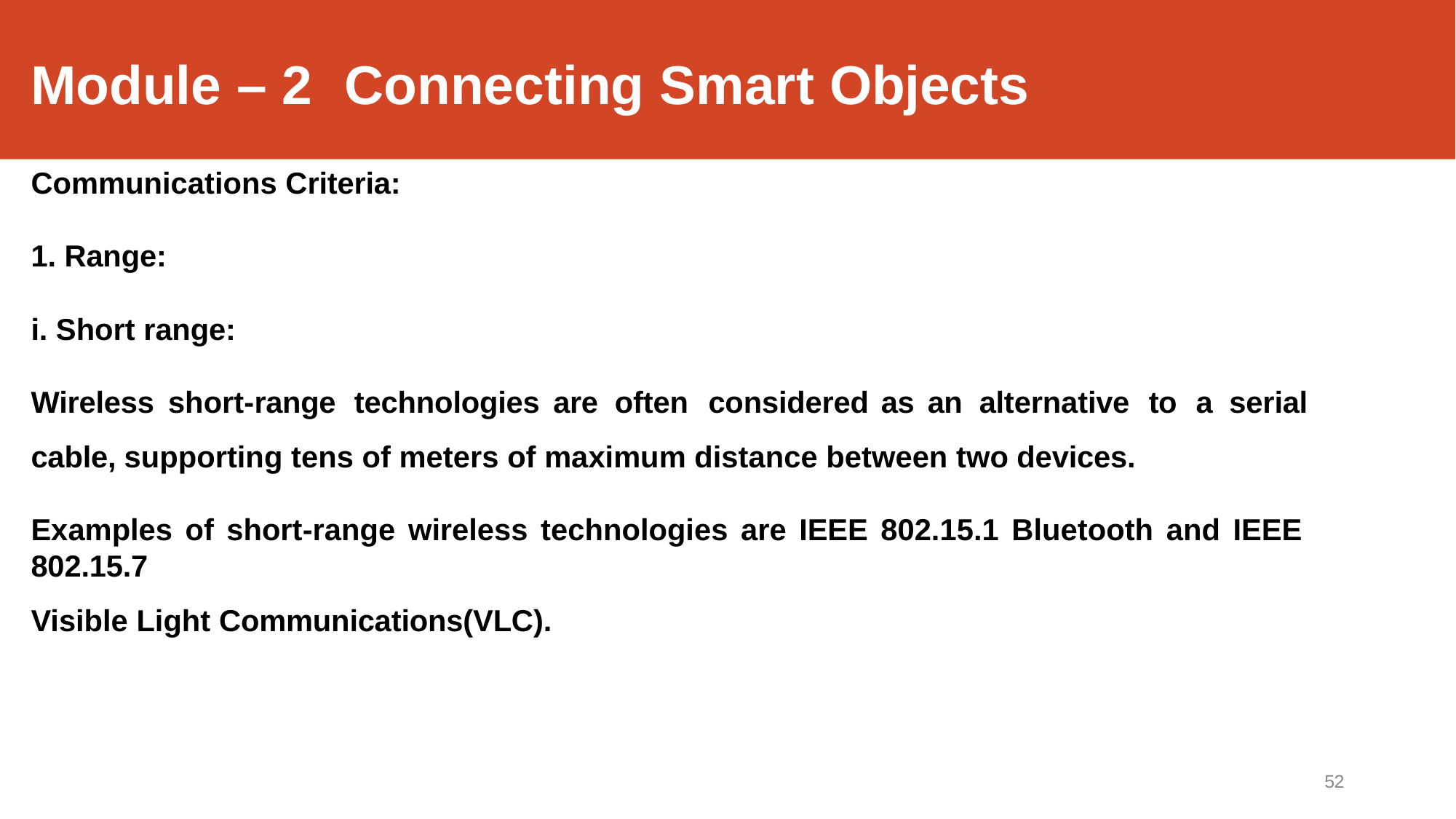

# Module – 2	Connecting Smart Objects
Communications Criteria:
1. Range:
i. Short range:
Wireless	short-range	technologies	are	often	considered	as	an	alternative	to	a	serial	cable, supporting tens of meters of maximum distance between two devices.
Examples of short-range wireless technologies are IEEE 802.15.1 Bluetooth and IEEE 802.15.7
Visible Light Communications(VLC).
52